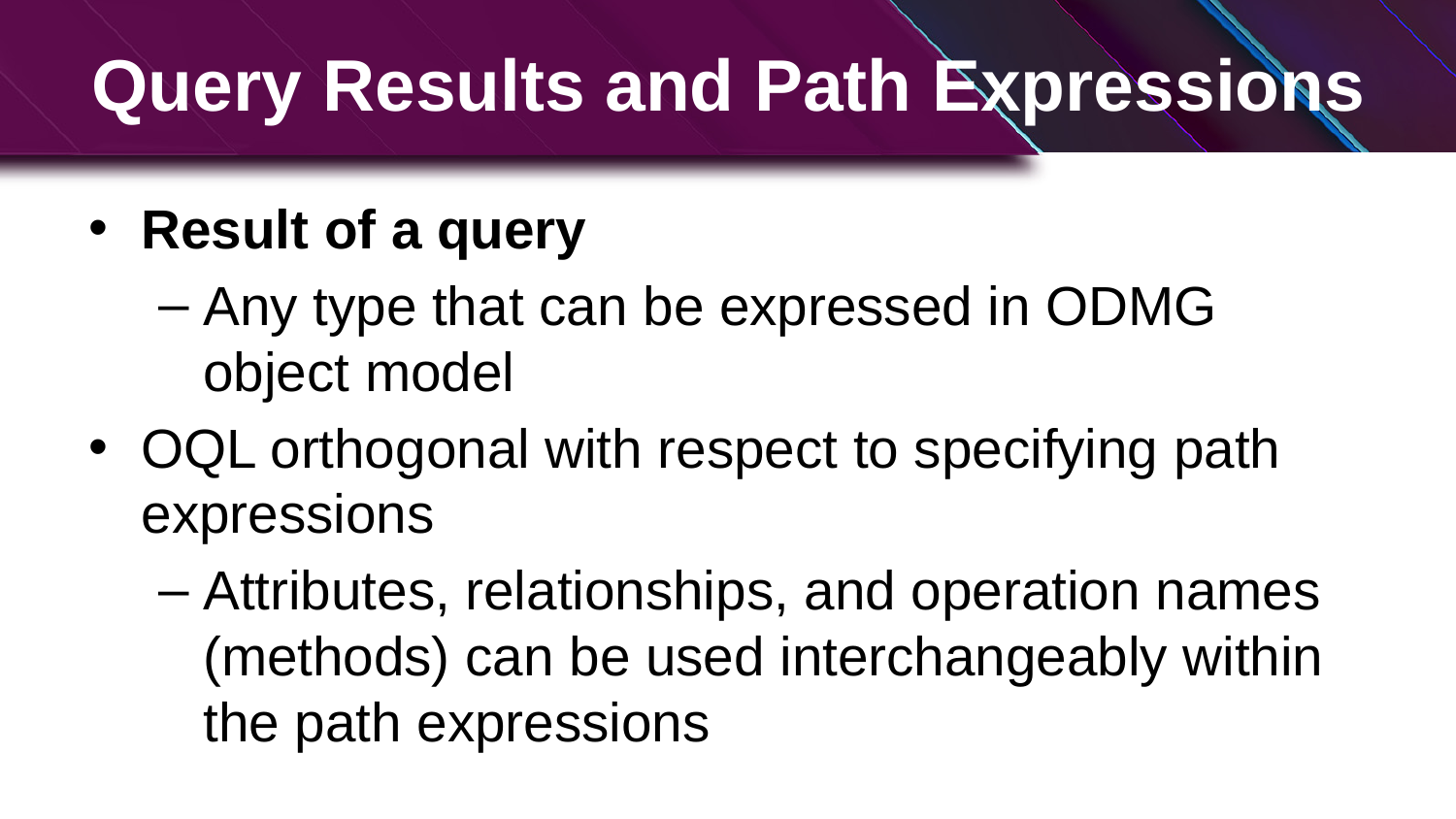

# Query Results and Path Expressions
Result of a query
Any type that can be expressed in ODMG object model
OQL orthogonal with respect to specifying path expressions
Attributes, relationships, and operation names (methods) can be used interchangeably within the path expressions